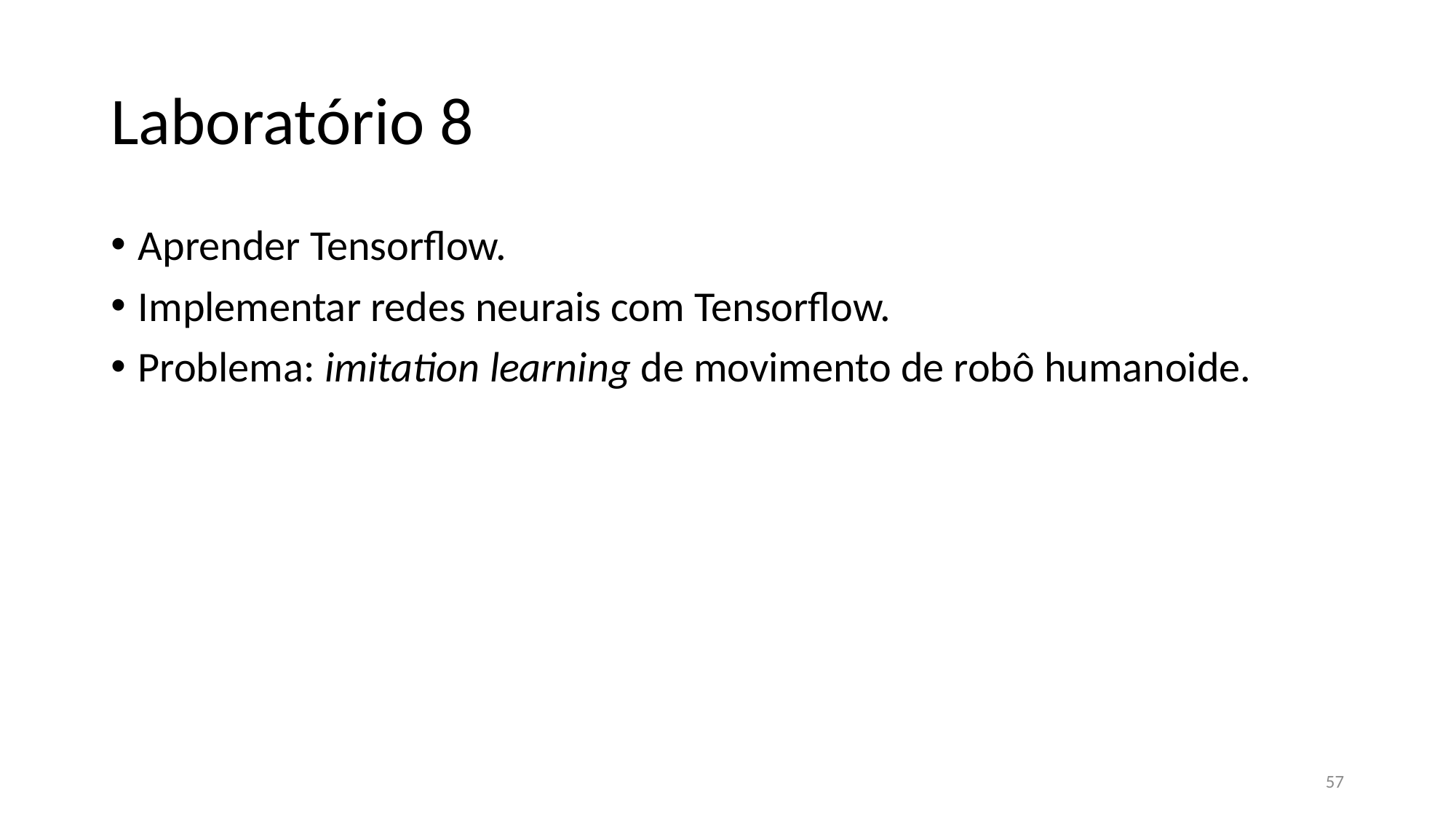

# Laboratório 8
Aprender Tensorflow.
Implementar redes neurais com Tensorflow.
Problema: imitation learning de movimento de robô humanoide.
57